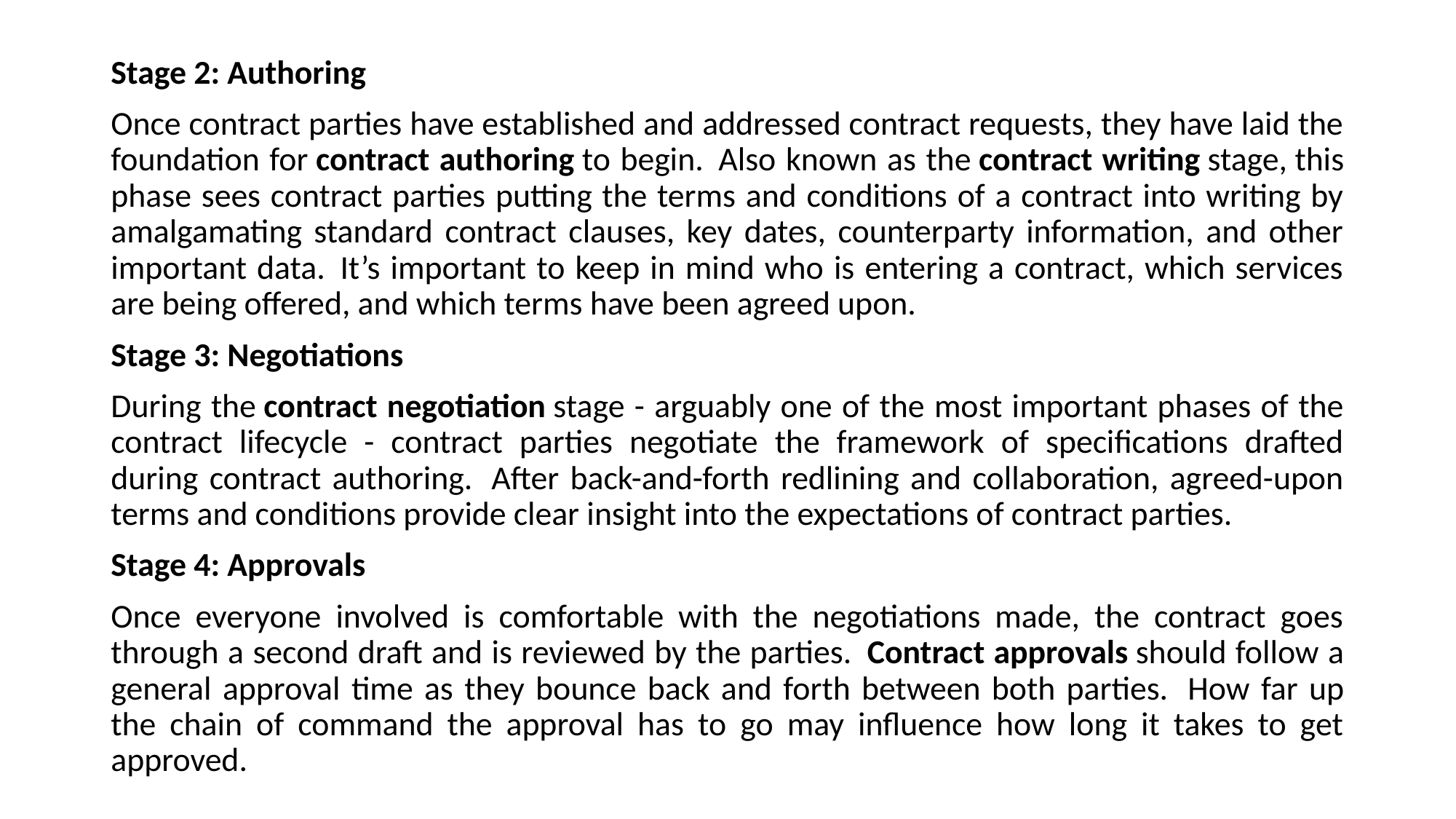

Stage 2: Authoring
Once contract parties have established and addressed contract requests, they have laid the foundation for contract authoring to begin.  Also known as the contract writing stage, this phase sees contract parties putting the terms and conditions of a contract into writing by amalgamating standard contract clauses, key dates, counterparty information, and other important data.  It’s important to keep in mind who is entering a contract, which services are being offered, and which terms have been agreed upon.
Stage 3: Negotiations
During the contract negotiation stage - arguably one of the most important phases of the contract lifecycle - contract parties negotiate the framework of specifications drafted during contract authoring.  After back-and-forth redlining and collaboration, agreed-upon terms and conditions provide clear insight into the expectations of contract parties.
Stage 4: Approvals
Once everyone involved is comfortable with the negotiations made, the contract goes through a second draft and is reviewed by the parties.  Contract approvals should follow a general approval time as they bounce back and forth between both parties.  How far up the chain of command the approval has to go may influence how long it takes to get approved.